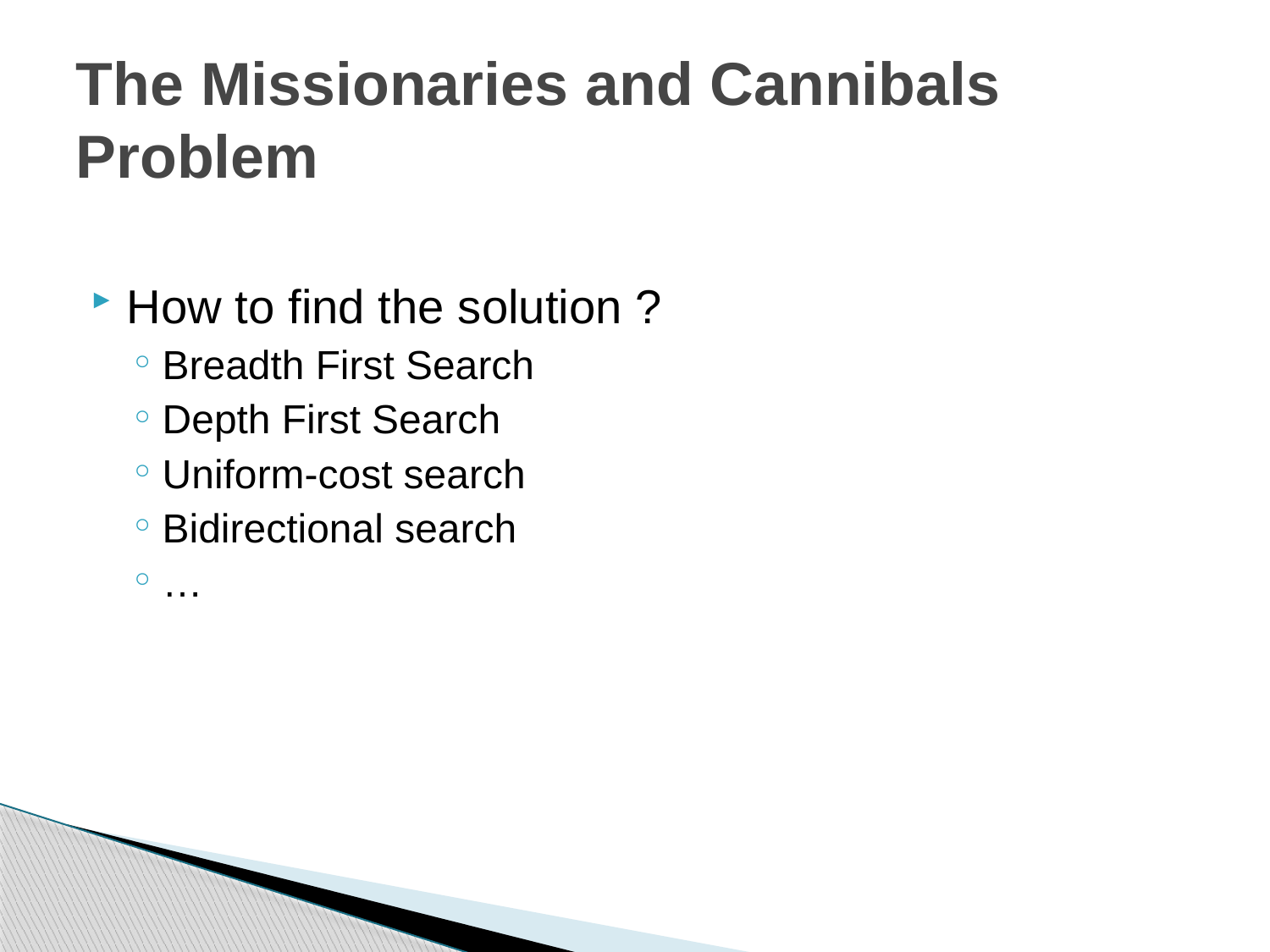

# The Missionaries and Cannibals Problem

How to find the solution ?
Breadth First Search
Depth First Search
Uniform-cost search
Bidirectional search
…